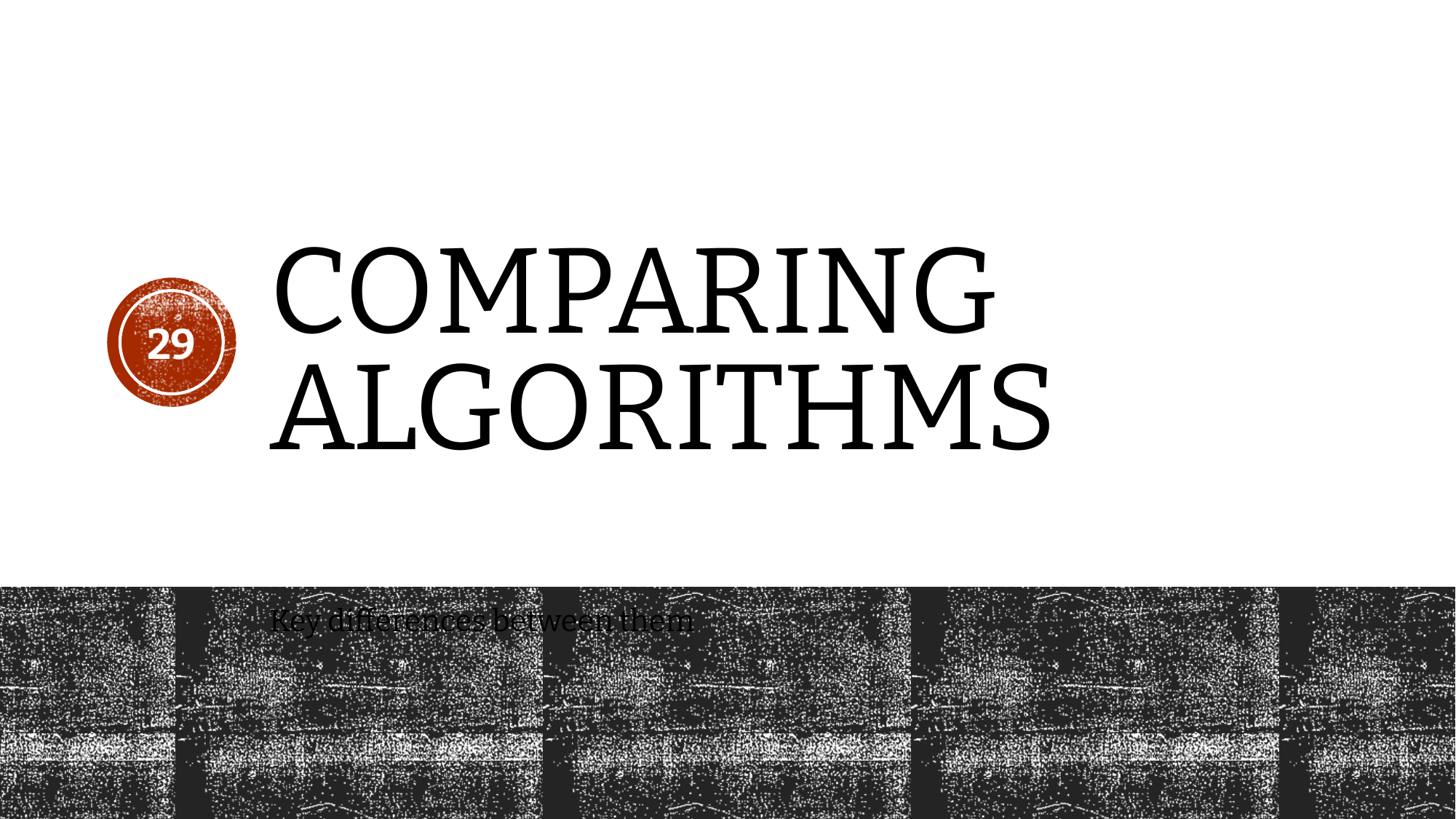

# Comparing Algorithms
29
Key differences between them